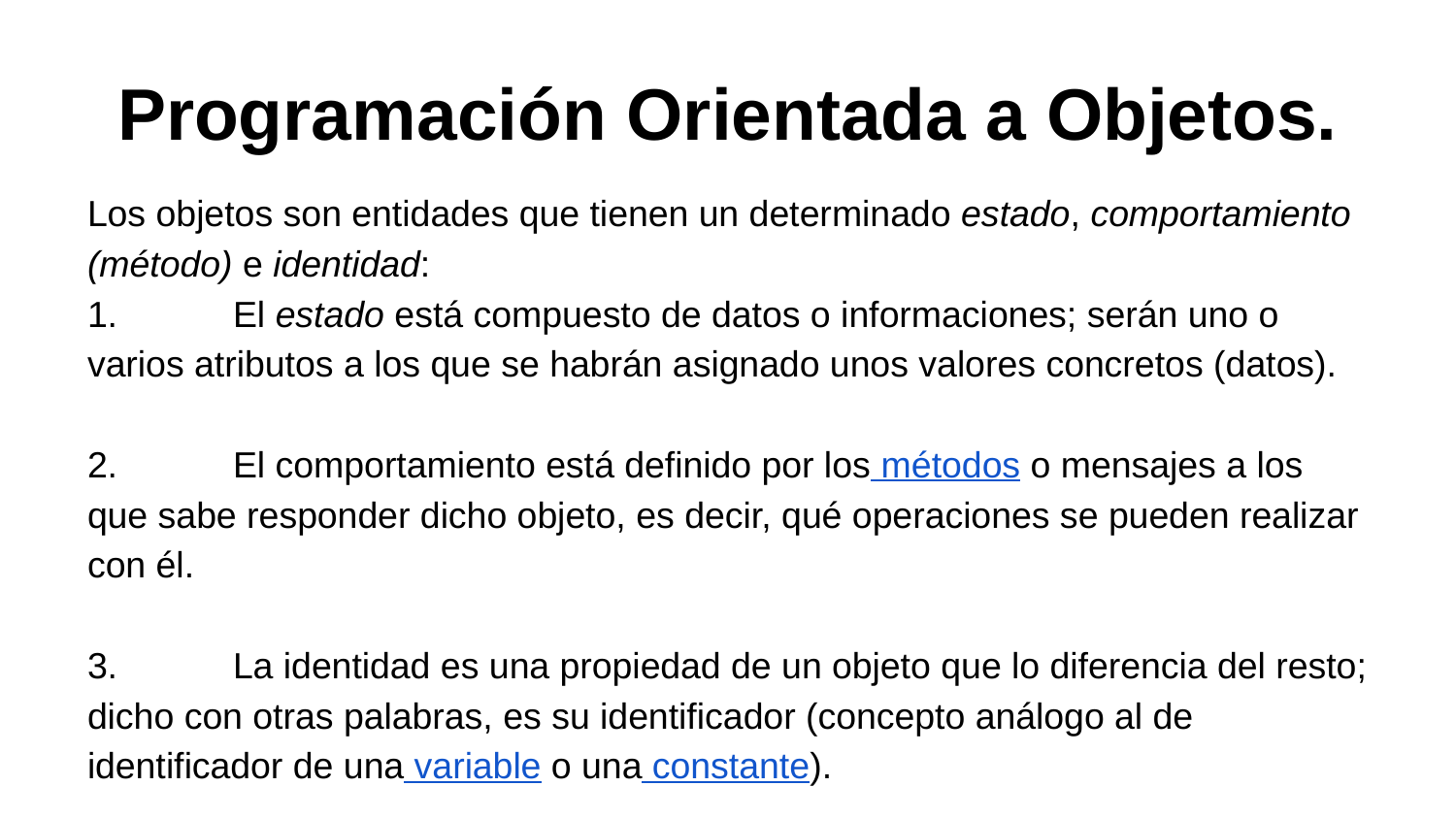

# Programación Orientada a Objetos.
Los objetos son entidades que tienen un determinado estado, comportamiento (método) e identidad:
1.	El estado está compuesto de datos o informaciones; serán uno o varios atributos a los que se habrán asignado unos valores concretos (datos).

2.	El comportamiento está definido por los métodos o mensajes a los que sabe responder dicho objeto, es decir, qué operaciones se pueden realizar con él.

3.	La identidad es una propiedad de un objeto que lo diferencia del resto; dicho con otras palabras, es su identificador (concepto análogo al de identificador de una variable o una constante).